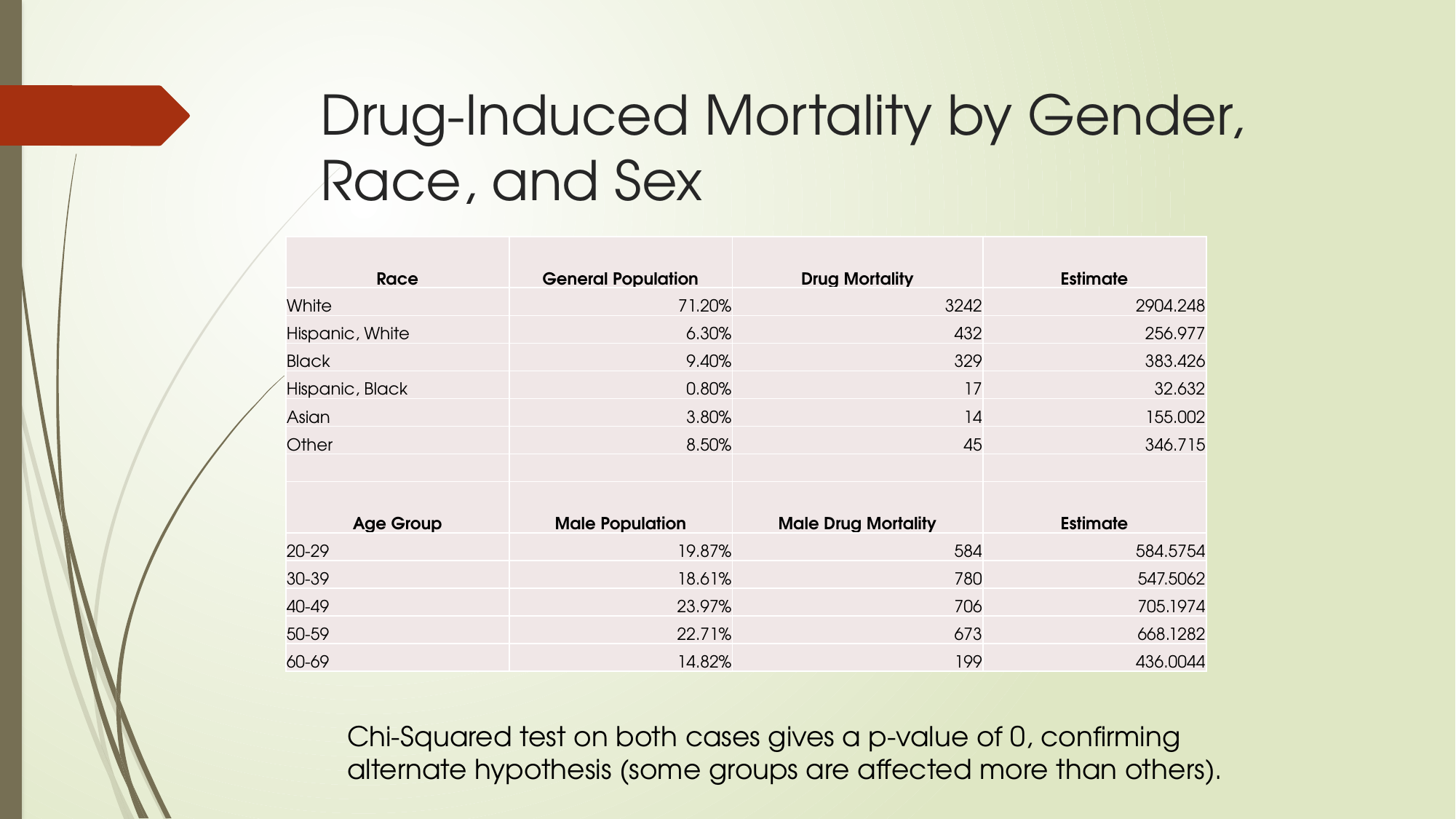

# Drug-Induced Mortality by Gender, Race, and Sex
| Race | General Population | Drug Mortality | Estimate |
| --- | --- | --- | --- |
| White | 71.20% | 3242 | 2904.248 |
| Hispanic, White | 6.30% | 432 | 256.977 |
| Black | 9.40% | 329 | 383.426 |
| Hispanic, Black | 0.80% | 17 | 32.632 |
| Asian | 3.80% | 14 | 155.002 |
| Other | 8.50% | 45 | 346.715 |
|  |  |  |  |
| Age Group | Male Population | Male Drug Mortality | Estimate |
| 20-29 | 19.87% | 584 | 584.5754 |
| 30-39 | 18.61% | 780 | 547.5062 |
| 40-49 | 23.97% | 706 | 705.1974 |
| 50-59 | 22.71% | 673 | 668.1282 |
| 60-69 | 14.82% | 199 | 436.0044 |
Chi-Squared test on both cases gives a p-value of 0, confirming alternate hypothesis (some groups are affected more than others).